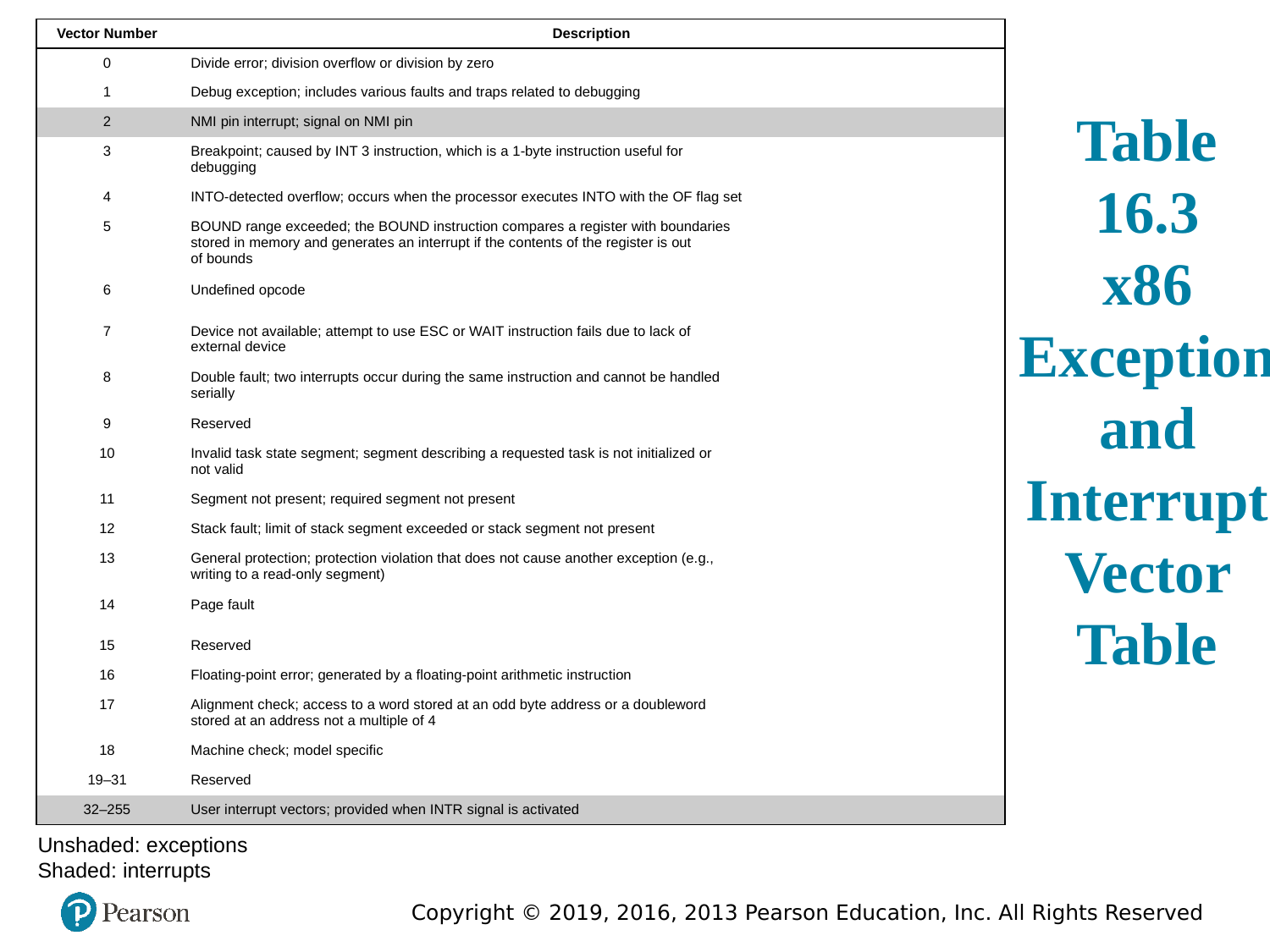

| Vector Number | Description |
| --- | --- |
| 0 | Divide error; division overflow or division by zero |
| 1 | Debug exception; includes various faults and traps related to debugging |
| 2 | NMI pin interrupt; signal on NMI pin |
| 3 | Breakpoint; caused by INT 3 instruction, which is a 1-byte instruction useful for debugging |
| 4 | INTO-detected overflow; occurs when the processor executes INTO with the OF flag set |
| 5 | BOUND range exceeded; the BOUND instruction compares a register with boundaries stored in memory and generates an interrupt if the contents of the register is out of bounds |
| 6 | Undefined opcode |
| 7 | Device not available; attempt to use ESC or WAIT instruction fails due to lack of external device |
| 8 | Double fault; two interrupts occur during the same instruction and cannot be handled serially |
| 9 | Reserved |
| 10 | Invalid task state segment; segment describing a requested task is not initialized or not valid |
| 11 | Segment not present; required segment not present |
| 12 | Stack fault; limit of stack segment exceeded or stack segment not present |
| 13 | General protection; protection violation that does not cause another exception (e.g., writing to a read-only segment) |
| 14 | Page fault |
| 15 | Reserved |
| 16 | Floating-point error; generated by a floating-point arithmetic instruction |
| 17 | Alignment check; access to a word stored at an odd byte address or a doubleword stored at an address not a multiple of 4 |
| 18 | Machine check; model specific |
| 19–31 | Reserved |
| 32–255 | User interrupt vectors; provided when INTR signal is activated |
# Table 16.3 x86 Exception and Interrupt Vector Table
Unshaded: exceptions
Shaded: interrupts